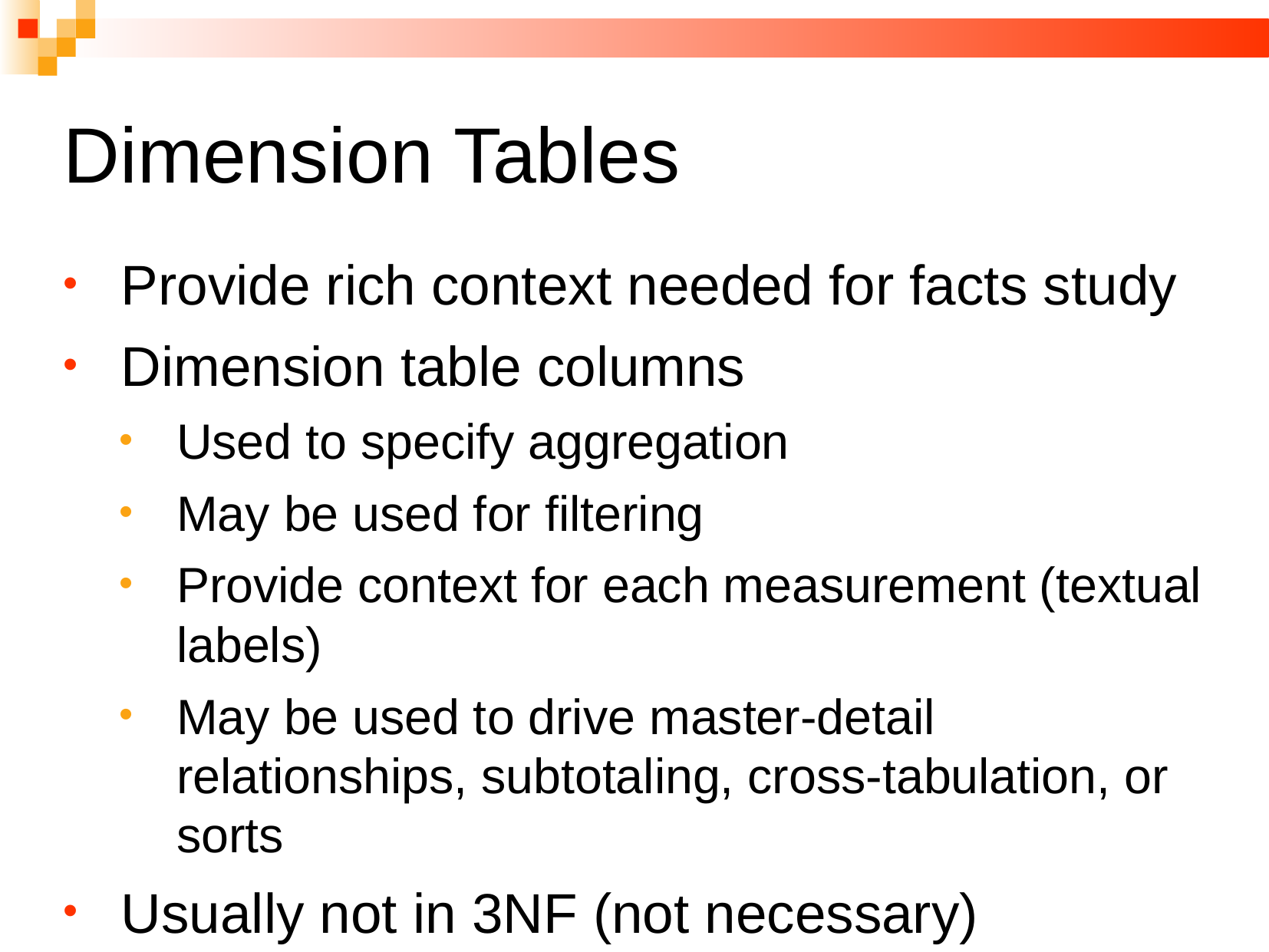

Dimension Tables
Provide rich context needed for facts study
Dimension table columns
Used to specify aggregation
May be used for filtering
Provide context for each measurement (textual labels)
May be used to drive master-detail relationships, subtotaling, cross-tabulation, or sorts
Usually not in 3NF (not necessary)
Normalized dimensions → Snowflake